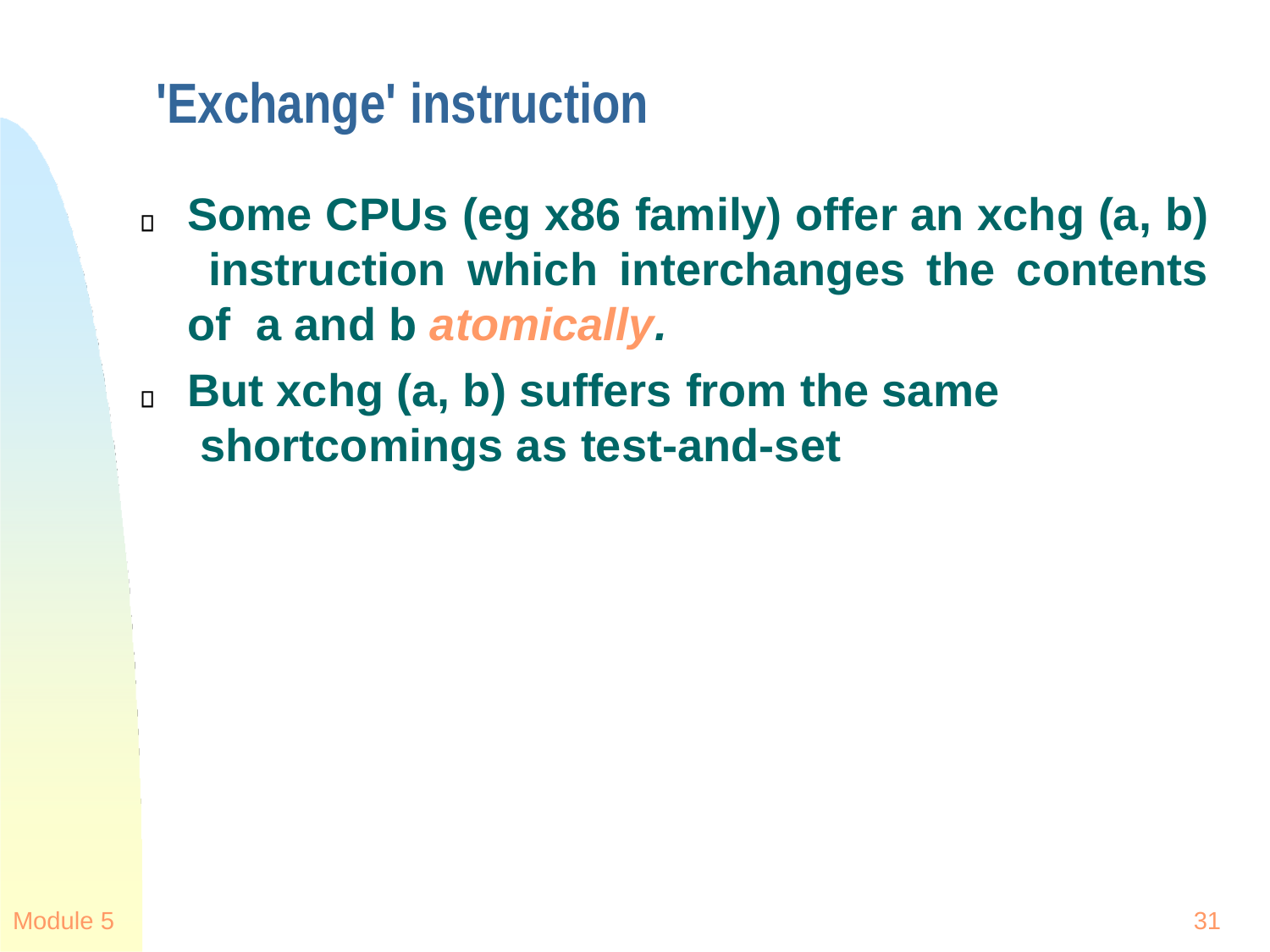

# 'Exchange' instruction
Some CPUs (eg x86 family) offer an xchg (a, b)  instruction which interchanges the contents of  a and b atomically.
But xchg (a, b) suffers from the same  shortcomings as test-and-set

Module 5
31